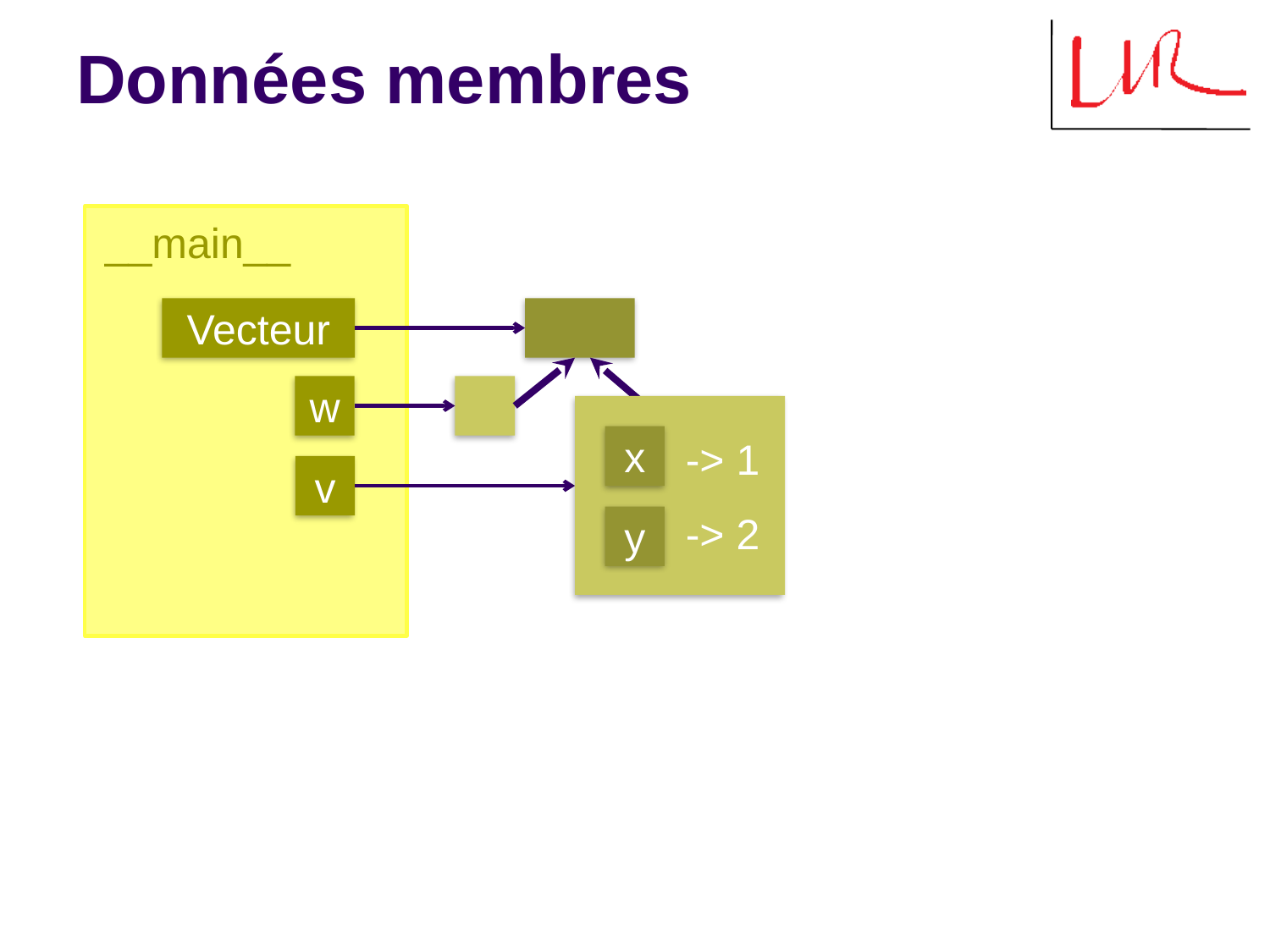

# Données membres

__main__
Vecteur

w

-> 1

-> 2
x
y
v